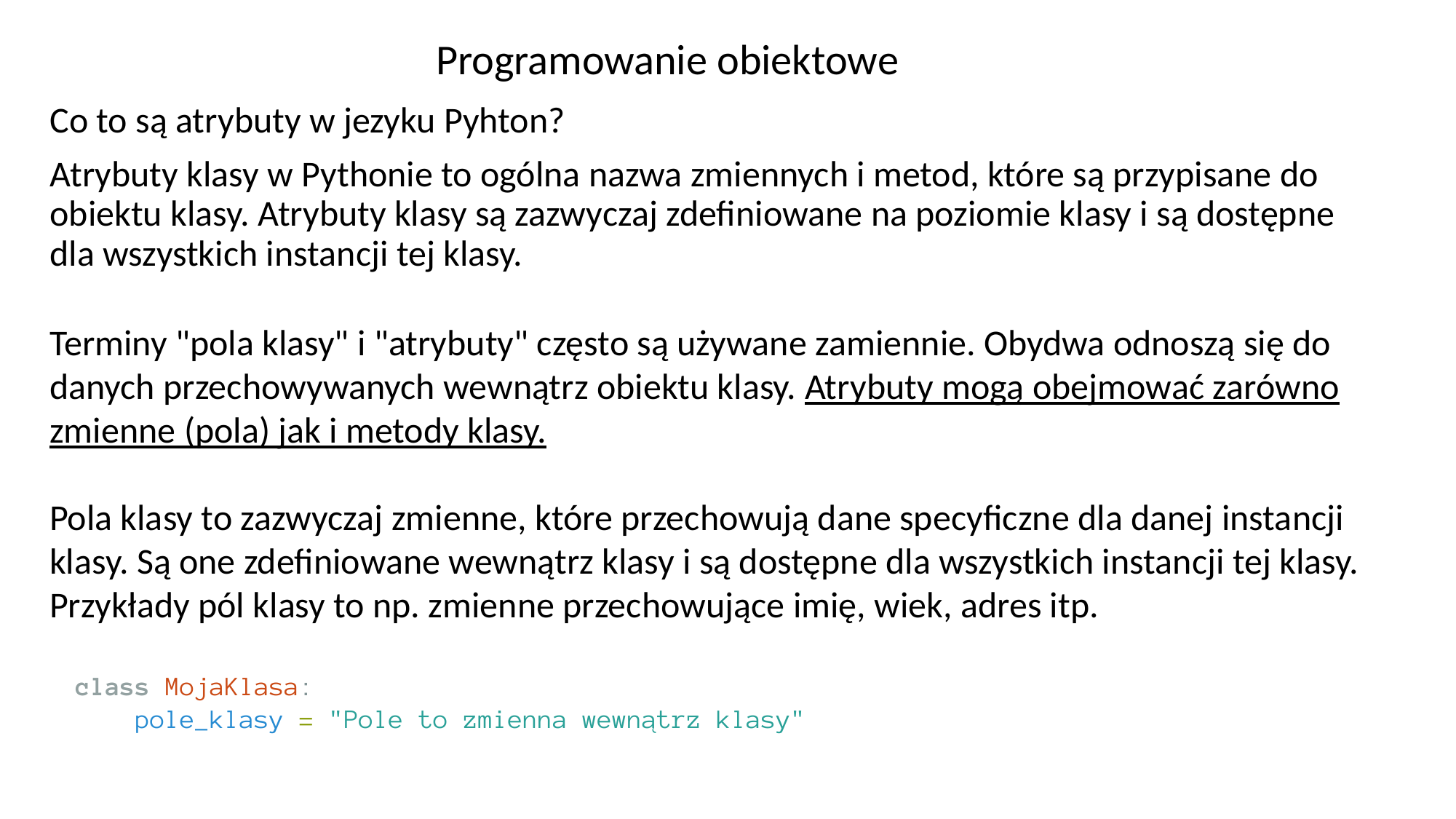

# Programowanie obiektowe
Co to są atrybuty w jezyku Pyhton?
Atrybuty klasy w Pythonie to ogólna nazwa zmiennych i metod, które są przypisane do obiektu klasy. Atrybuty klasy są zazwyczaj zdefiniowane na poziomie klasy i są dostępne dla wszystkich instancji tej klasy.
Terminy "pola klasy" i "atrybuty" często są używane zamiennie. Obydwa odnoszą się do danych przechowywanych wewnątrz obiektu klasy. Atrybuty mogą obejmować zarówno zmienne (pola) jak i metody klasy.

Pola klasy to zazwyczaj zmienne, które przechowują dane specyficzne dla danej instancji klasy. Są one zdefiniowane wewnątrz klasy i są dostępne dla wszystkich instancji tej klasy. Przykłady pól klasy to np. zmienne przechowujące imię, wiek, adres itp.

class MojaKlasa:
    pole_klasy = "Pole to zmienna wewnątrz klasy"